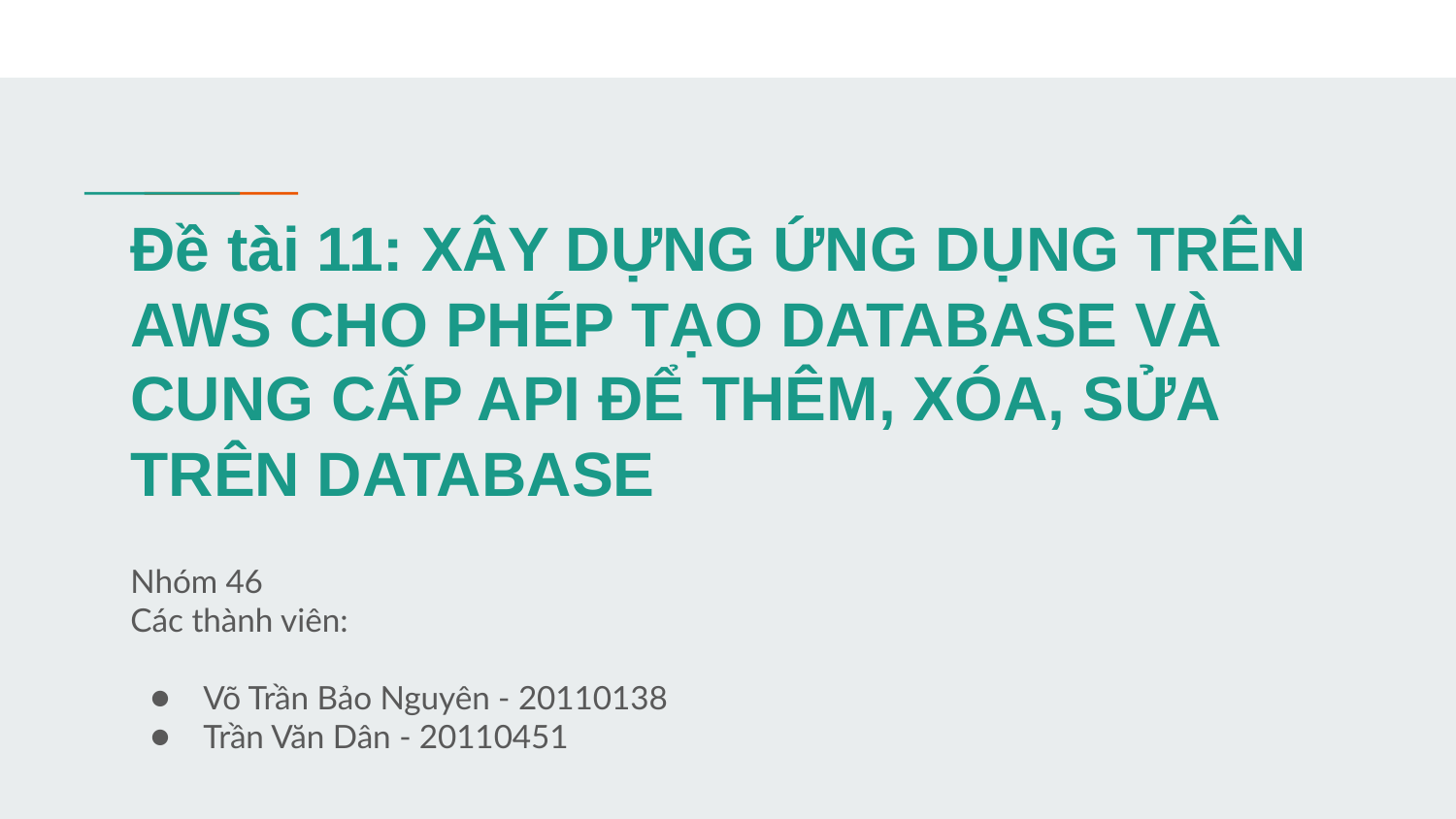

# Đề tài 11: XÂY DỰNG ỨNG DỤNG TRÊN AWS CHO PHÉP TẠO DATABASE VÀ CUNG CẤP API ĐỂ THÊM, XÓA, SỬA TRÊN DATABASE
Nhóm 46
Các thành viên:

Võ Trần Bảo Nguyên - 20110138
Trần Văn Dân - 20110451